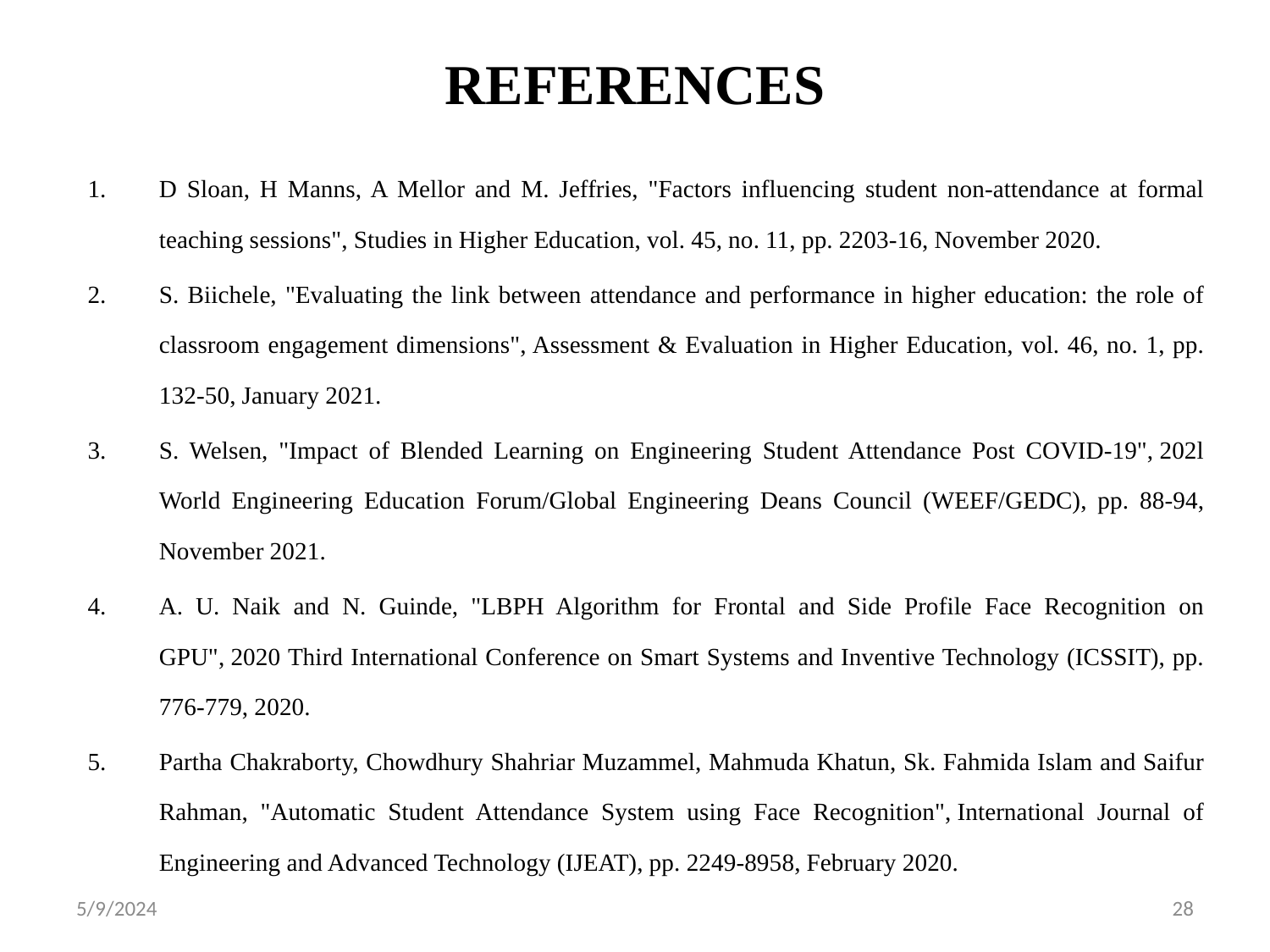

# REFERENCES
D Sloan, H Manns, A Mellor and M. Jeffries, "Factors influencing student non-attendance at formal teaching sessions", Studies in Higher Education, vol. 45, no. 11, pp. 2203-16, November 2020.
S. Biichele, "Evaluating the link between attendance and performance in higher education: the role of classroom engagement dimensions", Assessment & Evaluation in Higher Education, vol. 46, no. 1, pp. 132-50, January 2021.
S. Welsen, "Impact of Blended Learning on Engineering Student Attendance Post COVID-19", 202l World Engineering Education Forum/Global Engineering Deans Council (WEEF/GEDC), pp. 88-94, November 2021.
A. U. Naik and N. Guinde, "LBPH Algorithm for Frontal and Side Profile Face Recognition on GPU", 2020 Third International Conference on Smart Systems and Inventive Technology (ICSSIT), pp. 776-779, 2020.
Partha Chakraborty, Chowdhury Shahriar Muzammel, Mahmuda Khatun, Sk. Fahmida Islam and Saifur Rahman, "Automatic Student Attendance System using Face Recognition", International Journal of Engineering and Advanced Technology (IJEAT), pp. 2249-8958, February 2020.
5/9/2024
28